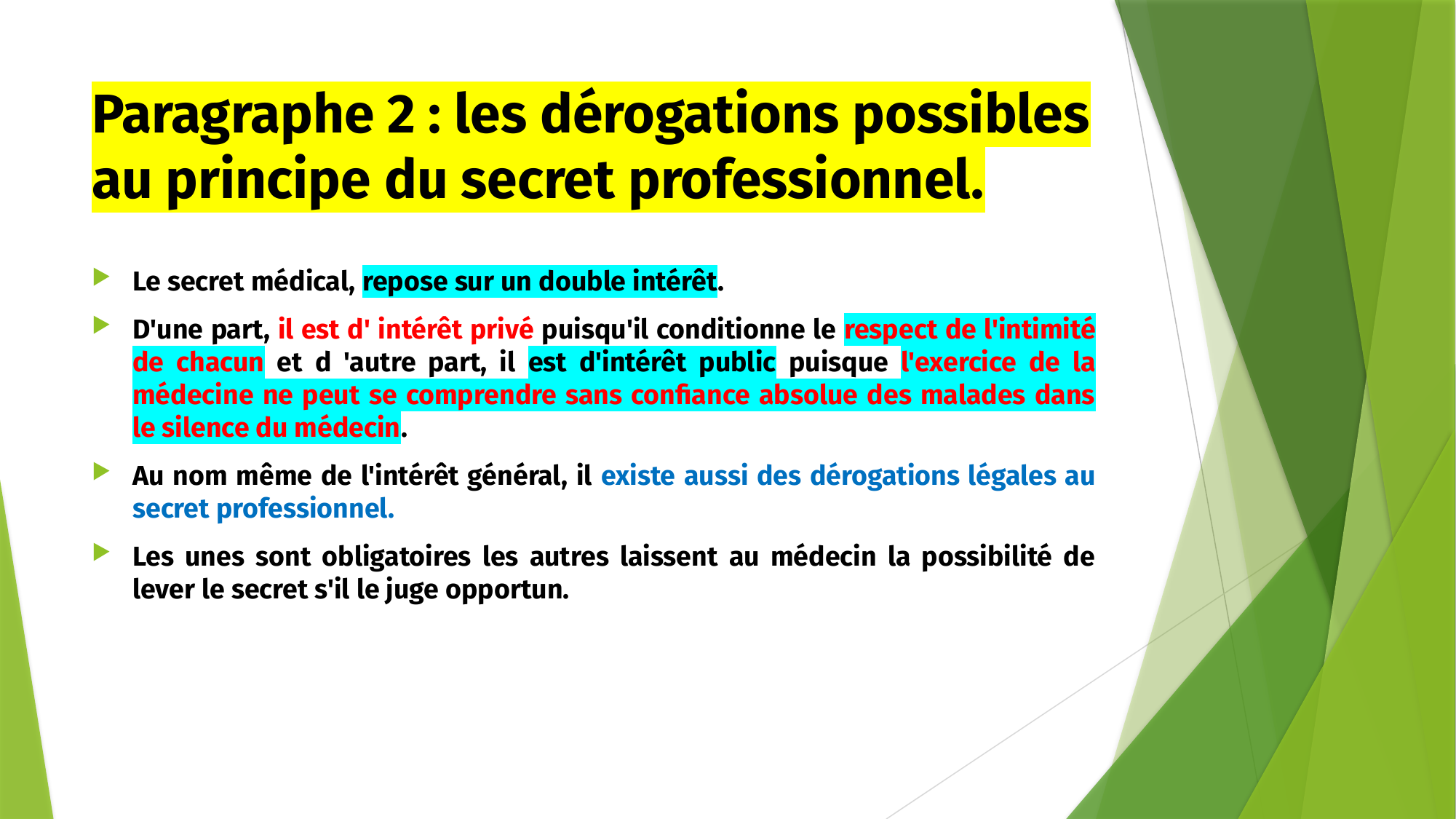

# Paragraphe 2 : les dérogations possibles au principe du secret professionnel.
Le secret médical, repose sur un double intérêt.
D'une part, il est d' intérêt privé puisqu'il conditionne le respect de l'intimité de chacun et d 'autre part, il est d'intérêt public puisque l'exercice de la médecine ne peut se comprendre sans confiance absolue des malades dans le silence du médecin.
Au nom même de l'intérêt général, il existe aussi des dérogations légales au secret professionnel.
Les unes sont obligatoires les autres laissent au médecin la possibilité de lever le secret s'il le juge opportun.